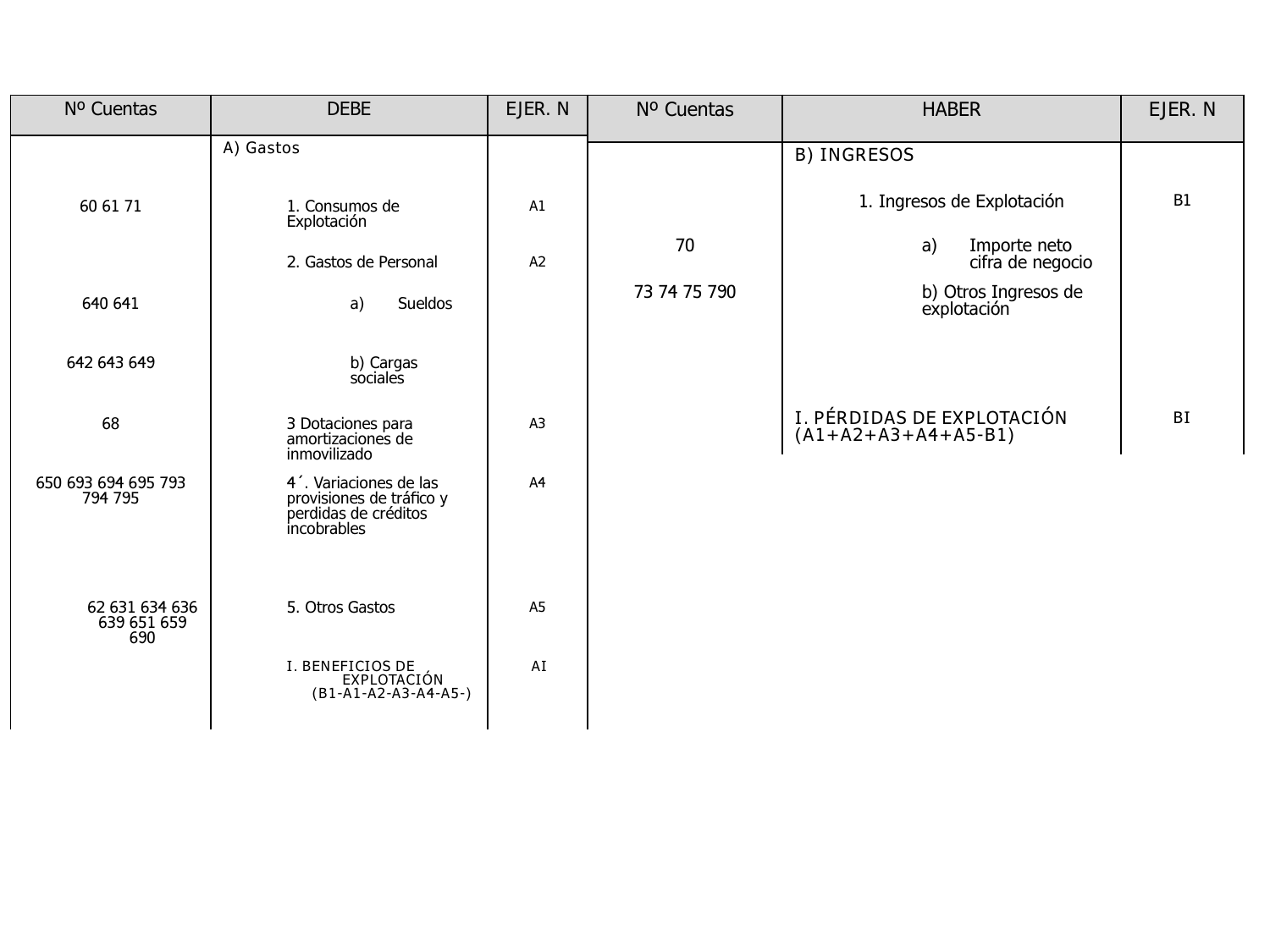

| Nº Cuentas | DEBE | EJER. N |
| --- | --- | --- |
|  | A) Gastos |  |
| 60 61 71 | 1. Consumos de Explotación | A1 |
|  | 2. Gastos de Personal | A2 |
| 640 641 | Sueldos |  |
| 642 643 649 | b) Cargas sociales |  |
| 68 | 3 Dotaciones para amortizaciones de inmovilizado | A3 |
| 650 693 694 695 793 794 795 | 4´. Variaciones de las provisiones de tráfico y perdidas de créditos incobrables | A4 |
| 62 631 634 636 639 651 659 690 | 5. Otros Gastos | A5 |
|  | I. BENEFICIOS DE EXPLOTACIÓN (B1-A1-A2-A3-A4-A5-) | AI |
| Nº Cuentas | HABER | EJER. N |
| --- | --- | --- |
|  | B) INGRESOS |  |
|  | 1. Ingresos de Explotación | B1 |
| 70 | Importe neto cifra de negocio |  |
| 73 74 75 790 | b) Otros Ingresos de explotación |  |
|  |  |  |
|  |  |  |
|  | I. PÉRDIDAS DE EXPLOTACIÓN (A1+A2+A3+A4+A5-B1) | BI |